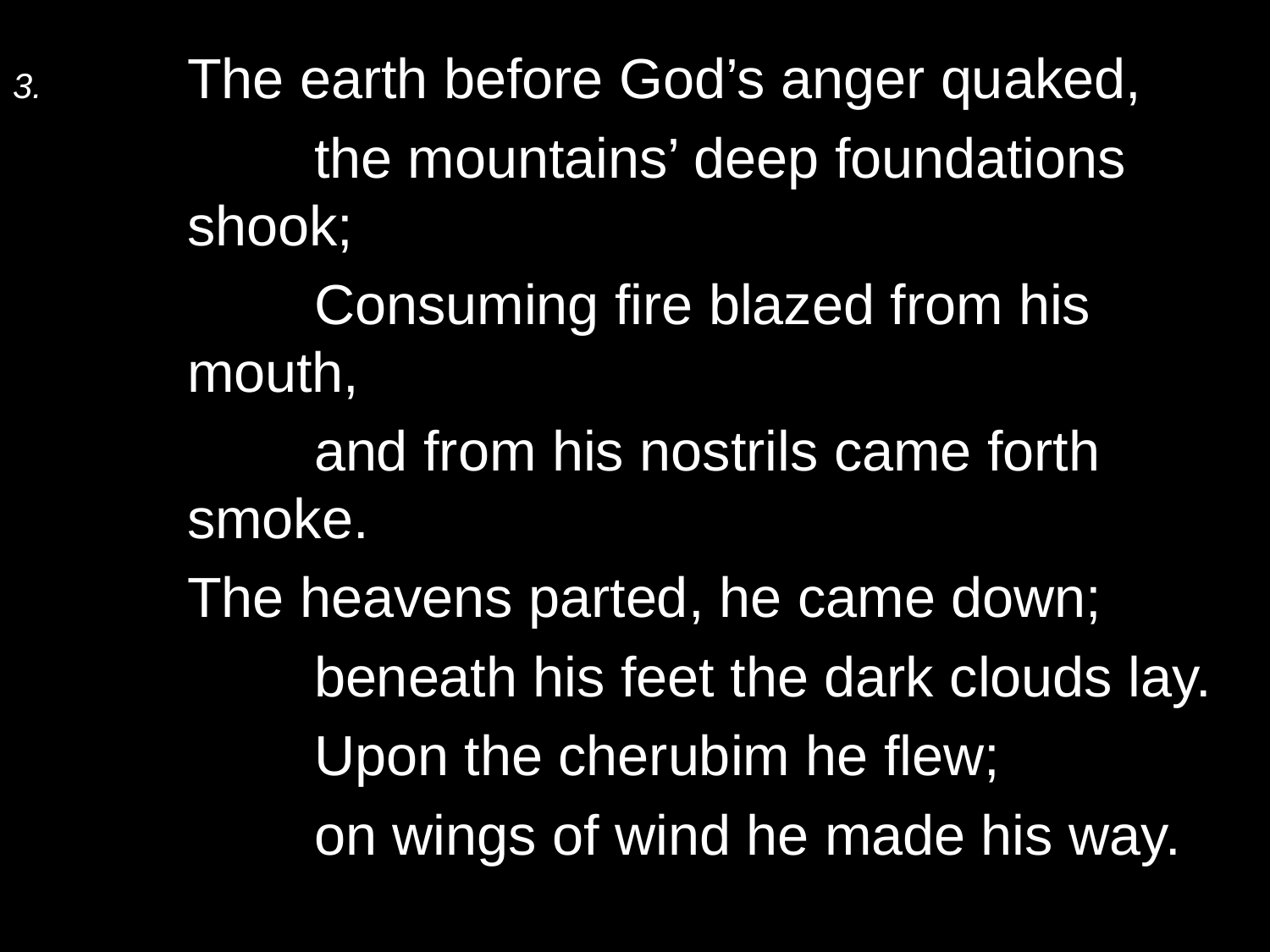

3.	The earth before God’s anger quaked,
		the mountains’ deep foundations shook;
		Consuming fire blazed from his mouth,
		and from his nostrils came forth smoke.
	The heavens parted, he came down;
		beneath his feet the dark clouds lay.
		Upon the cherubim he flew;
		on wings of wind he made his way.